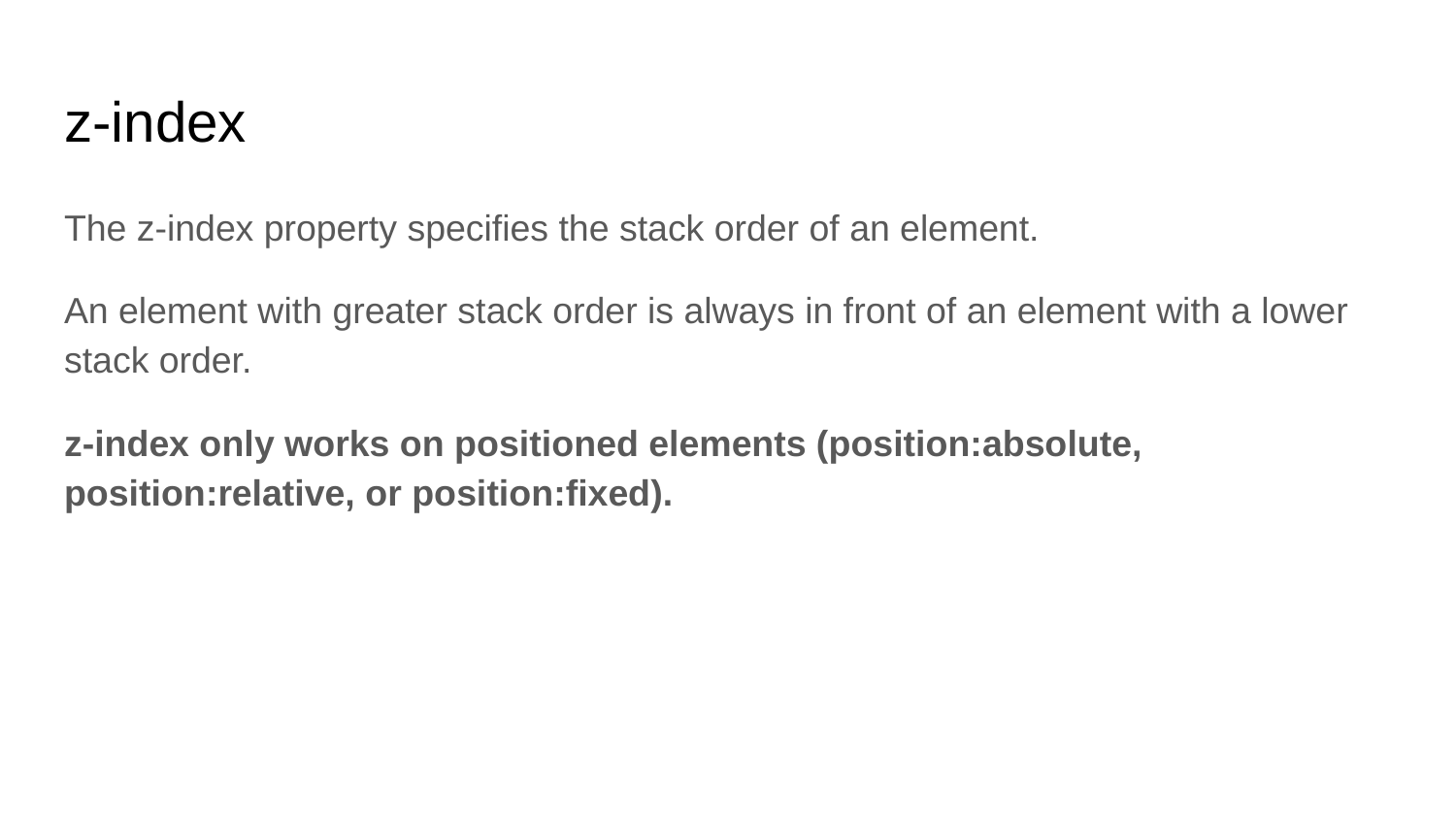

# z-index
The z-index property specifies the stack order of an element.
An element with greater stack order is always in front of an element with a lower stack order.
z-index only works on positioned elements (position:absolute, position:relative, or position:fixed).